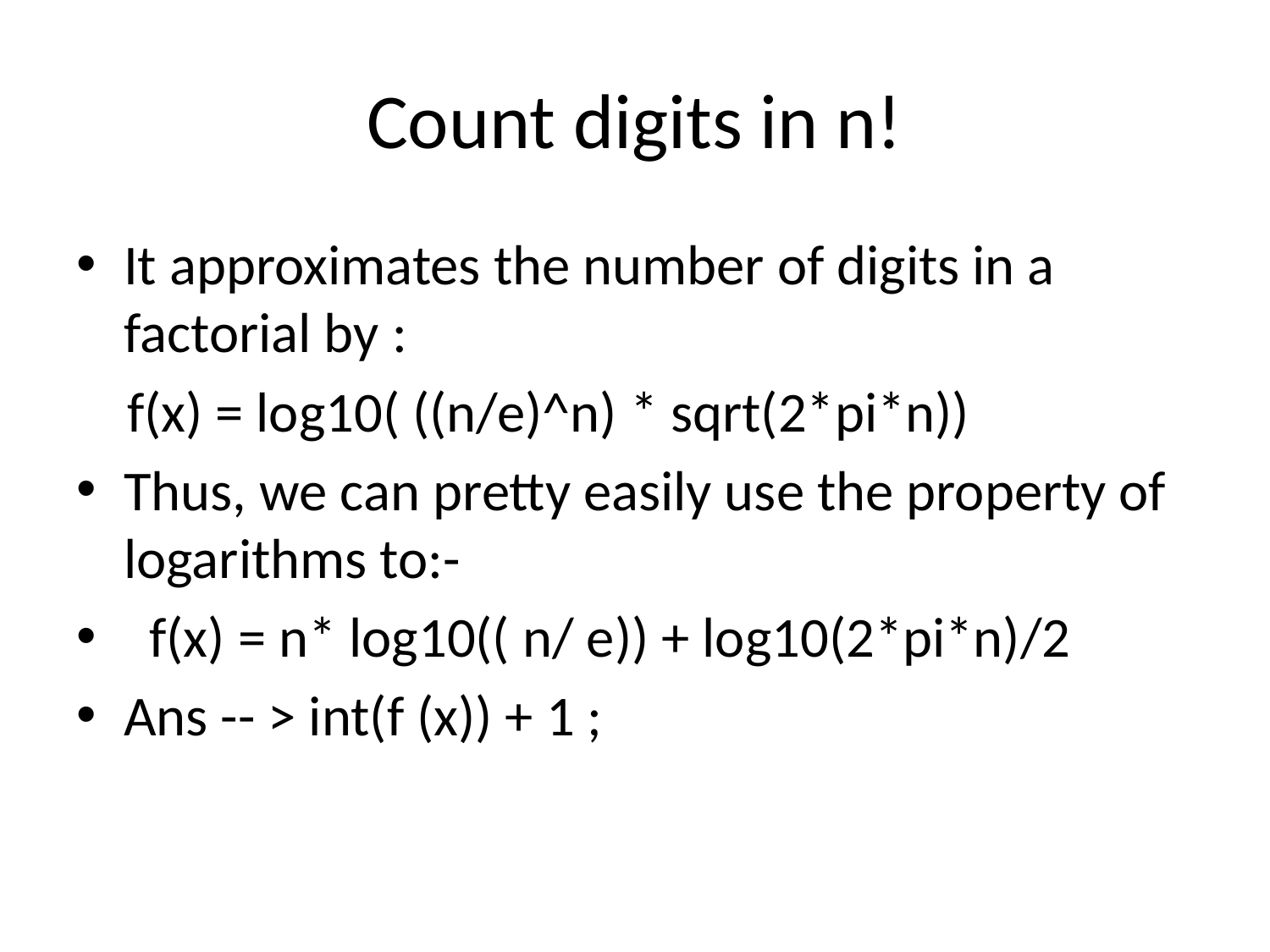

# Count digits in n!
It approximates the number of digits in a factorial by :
    f(x) = log10( ((n/e)^n) * sqrt(2*pi*n))
Thus, we can pretty easily use the property of logarithms to:-
  f(x) = n* log10(( n/ e)) + log10(2*pi*n)/2
Ans -- > int(f (x)) + 1 ;